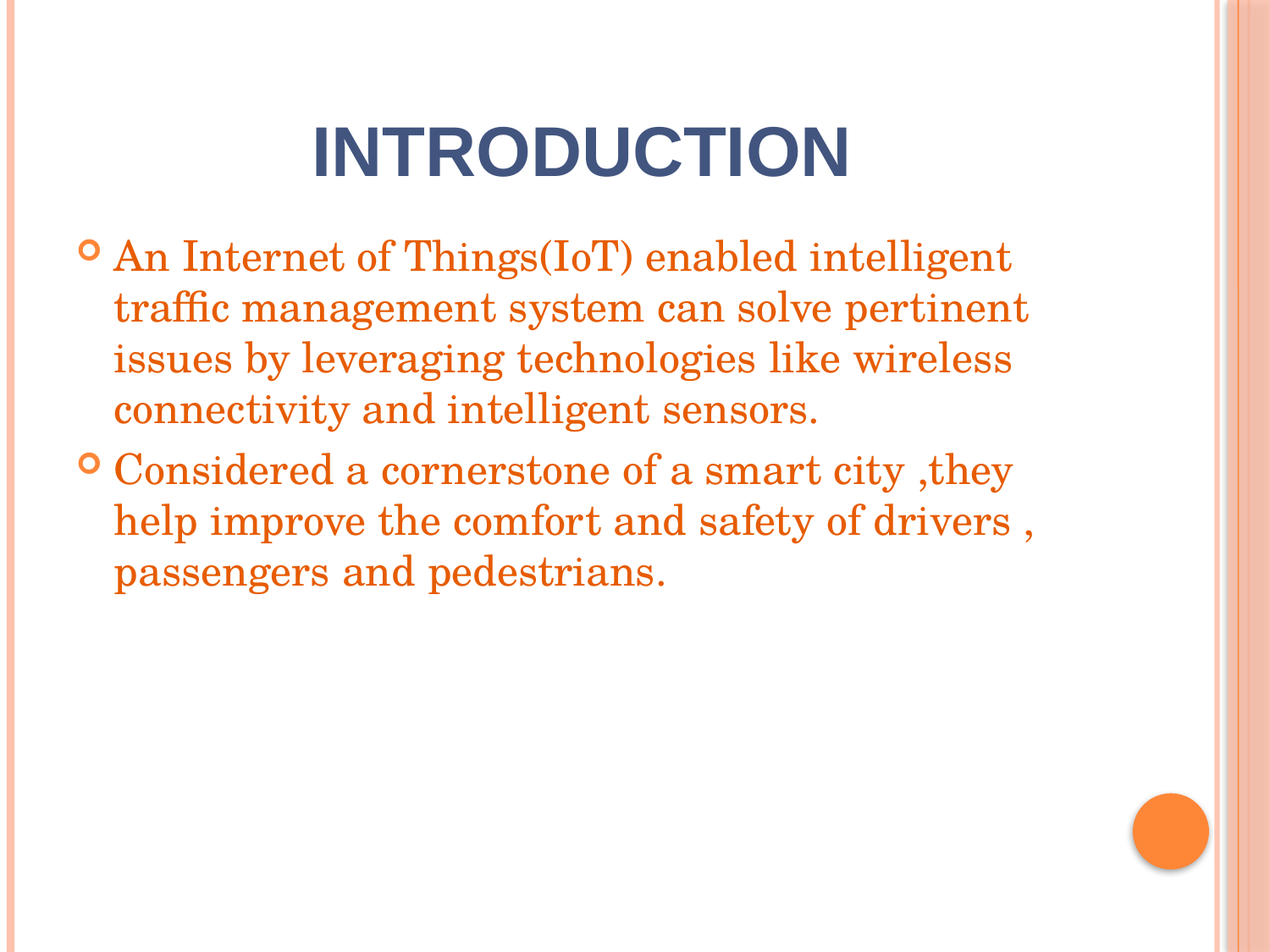

# introduction
An Internet of Things(IoT) enabled intelligent traffic management system can solve pertinent issues by leveraging technologies like wireless connectivity and intelligent sensors.
Considered a cornerstone of a smart city ,they help improve the comfort and safety of drivers , passengers and pedestrians.